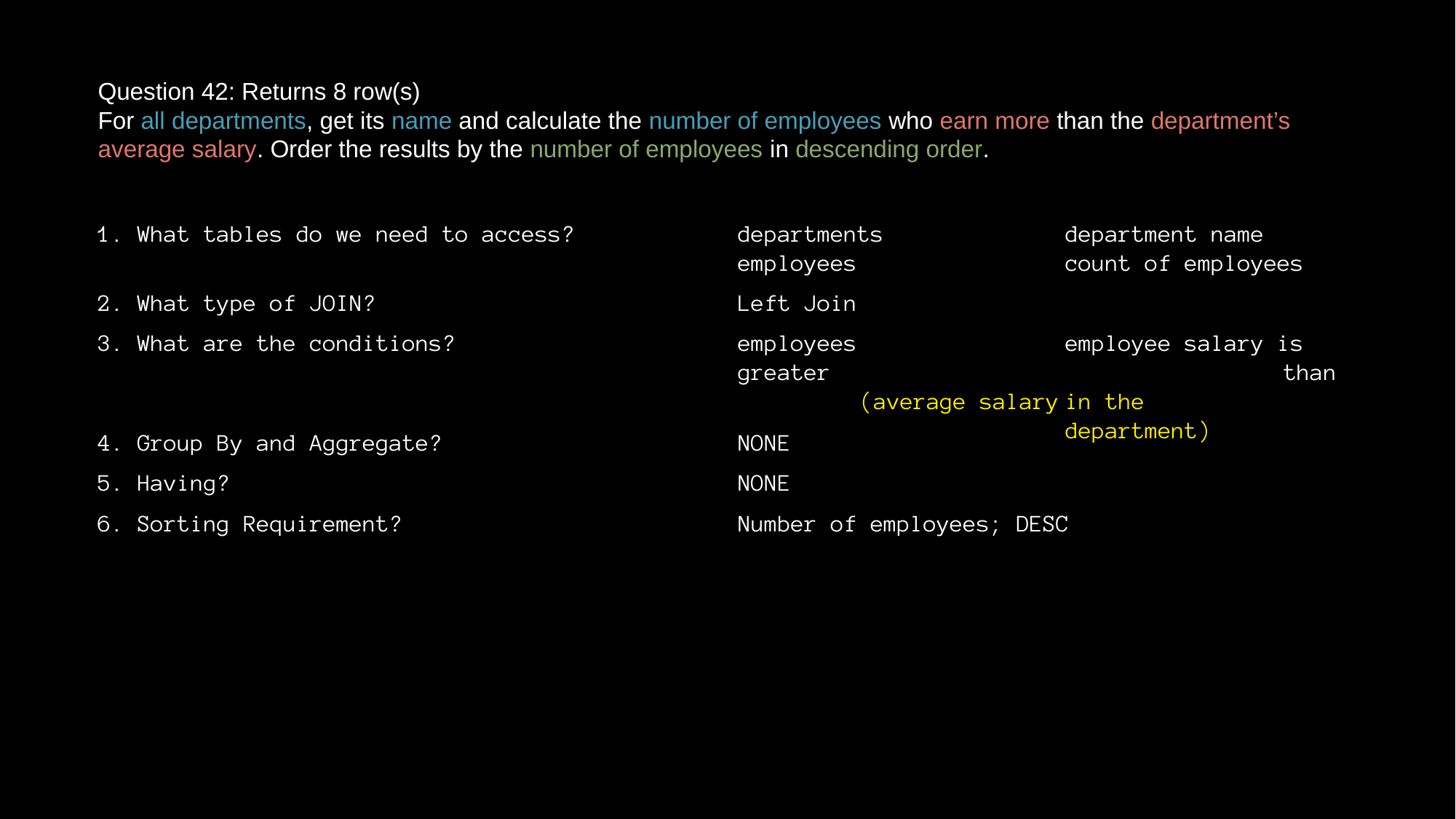

Question 42: Returns 8 row(s)
For all departments, get its name and calculate the number of employees who earn more than the department’s average salary. Order the results by the number of employees in descending order.

1. What tables do we need to access?
2. What type of JOIN?
3. What are the conditions?
4. Group By and Aggregate?
5. Having?
6. Sorting Requirement?
1. What tables do we need to access?
departments 		department name
employees		count of employees
2. What type of JOIN?
Left Join
3. What are the conditions?
employees		employee salary is greater 					than	 (average salary	in the 					department)
4. Group By and Aggregate?
NONE
5. Having?
NONE
6. Sorting Requirement?
Number of employees; DESC